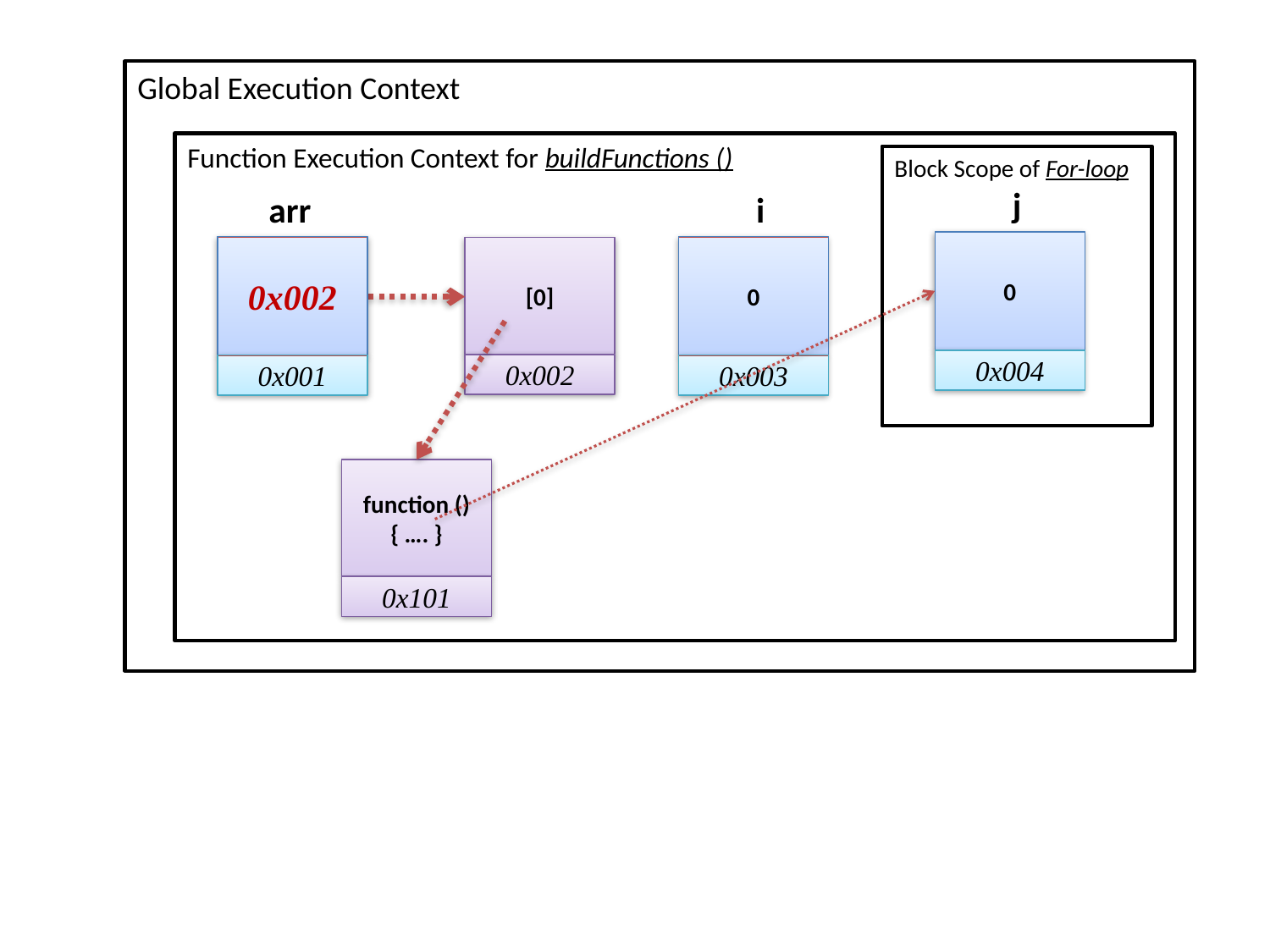

Global Execution Context
Function Execution Context for buildFunctions ()
Block Scope of For-loop
j
0
0x004
arr
0x002
0x001
i
0
0x003
[0]
0x002
function (){ …. }
0x101